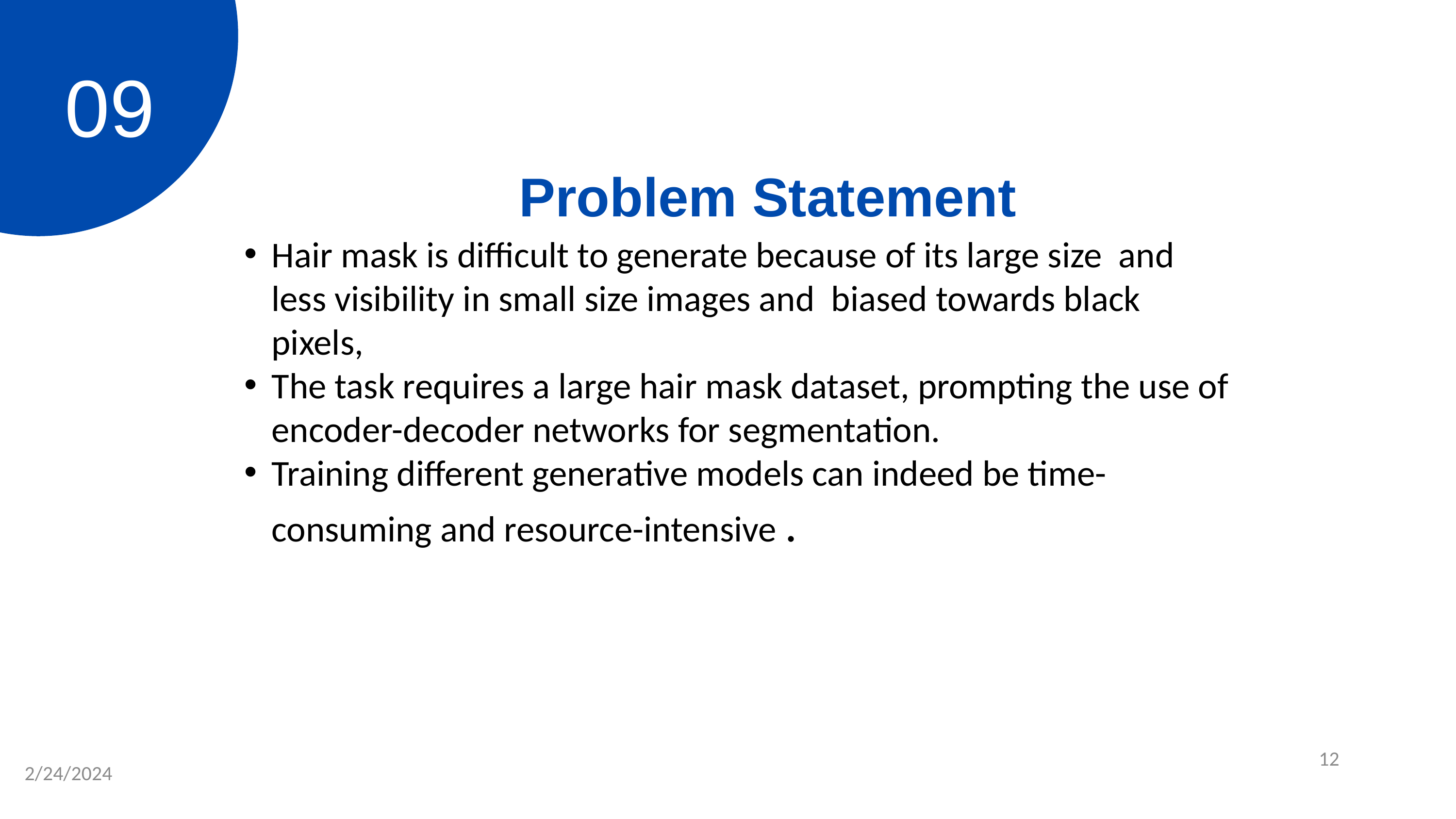

09
Problem Statement
Hair mask is difficult to generate because of its large size  and less visibility in small size images and  biased towards black pixels,
The task requires a large hair mask dataset, prompting the use of encoder-decoder networks for segmentation.
Training different generative models can indeed be time-consuming and resource-intensive .

12
2/24/2024